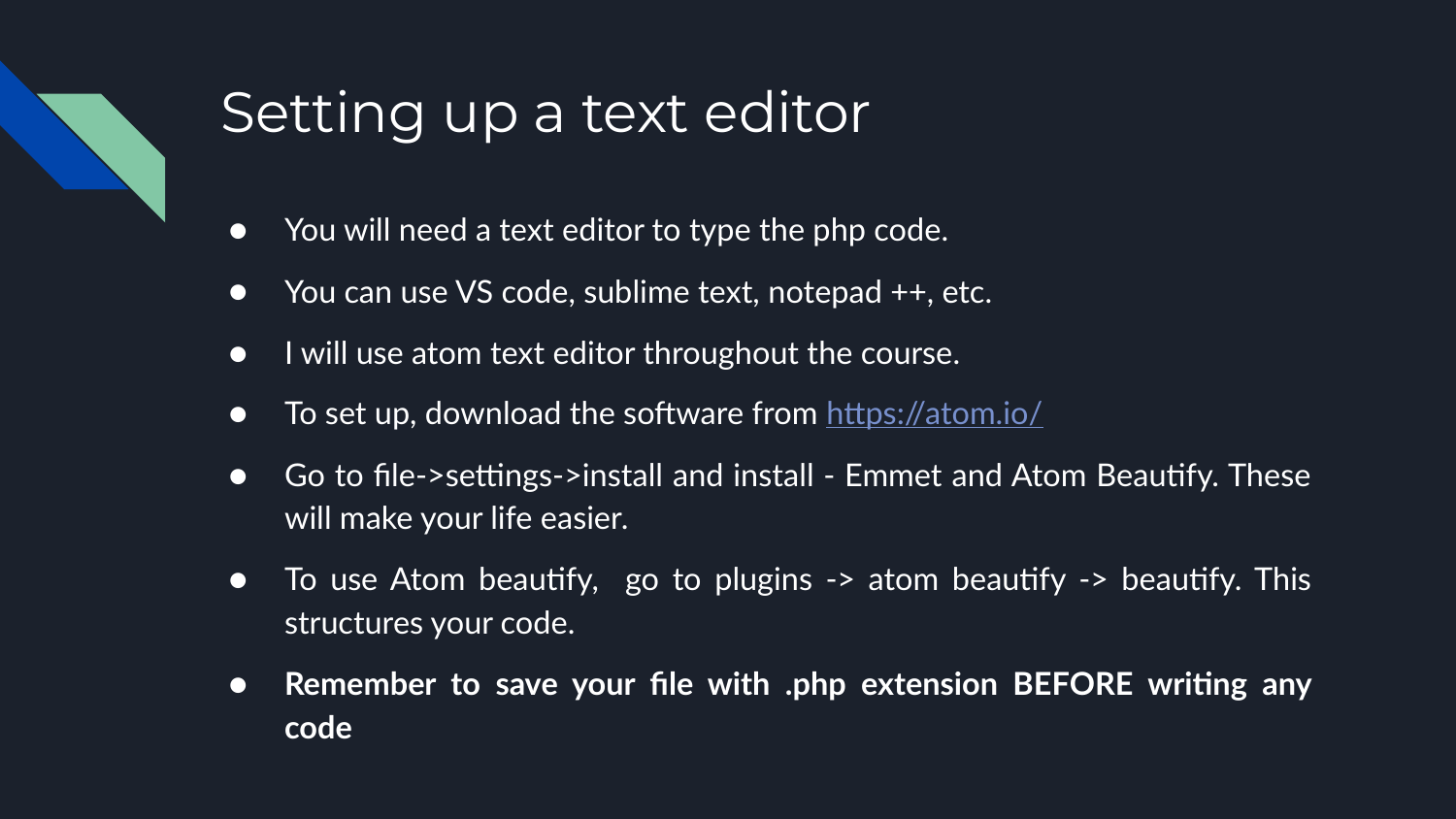

# Setting up a text editor
You will need a text editor to type the php code.
You can use VS code, sublime text, notepad ++, etc.
I will use atom text editor throughout the course.
To set up, download the software from https://atom.io/
Go to file->settings->install and install - Emmet and Atom Beautify. These will make your life easier.
To use Atom beautify,  go to plugins -> atom beautify -> beautify. This structures your code.
Remember to save your file with .php extension BEFORE writing any code